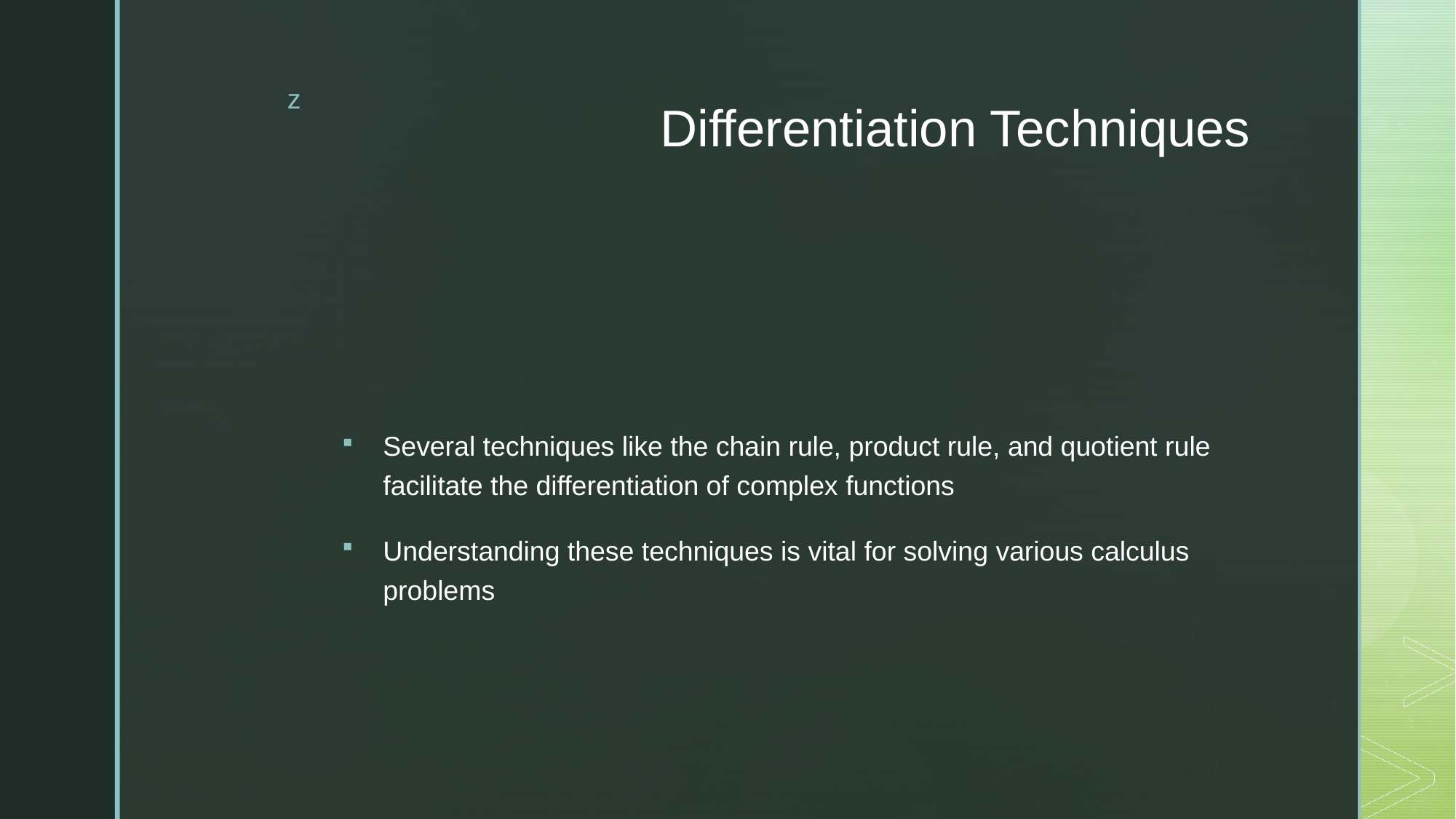

# Differentiation Techniques

Several techniques like the chain rule, product rule, and quotient rule facilitate the differentiation of complex functions
Understanding these techniques is vital for solving various calculus problems